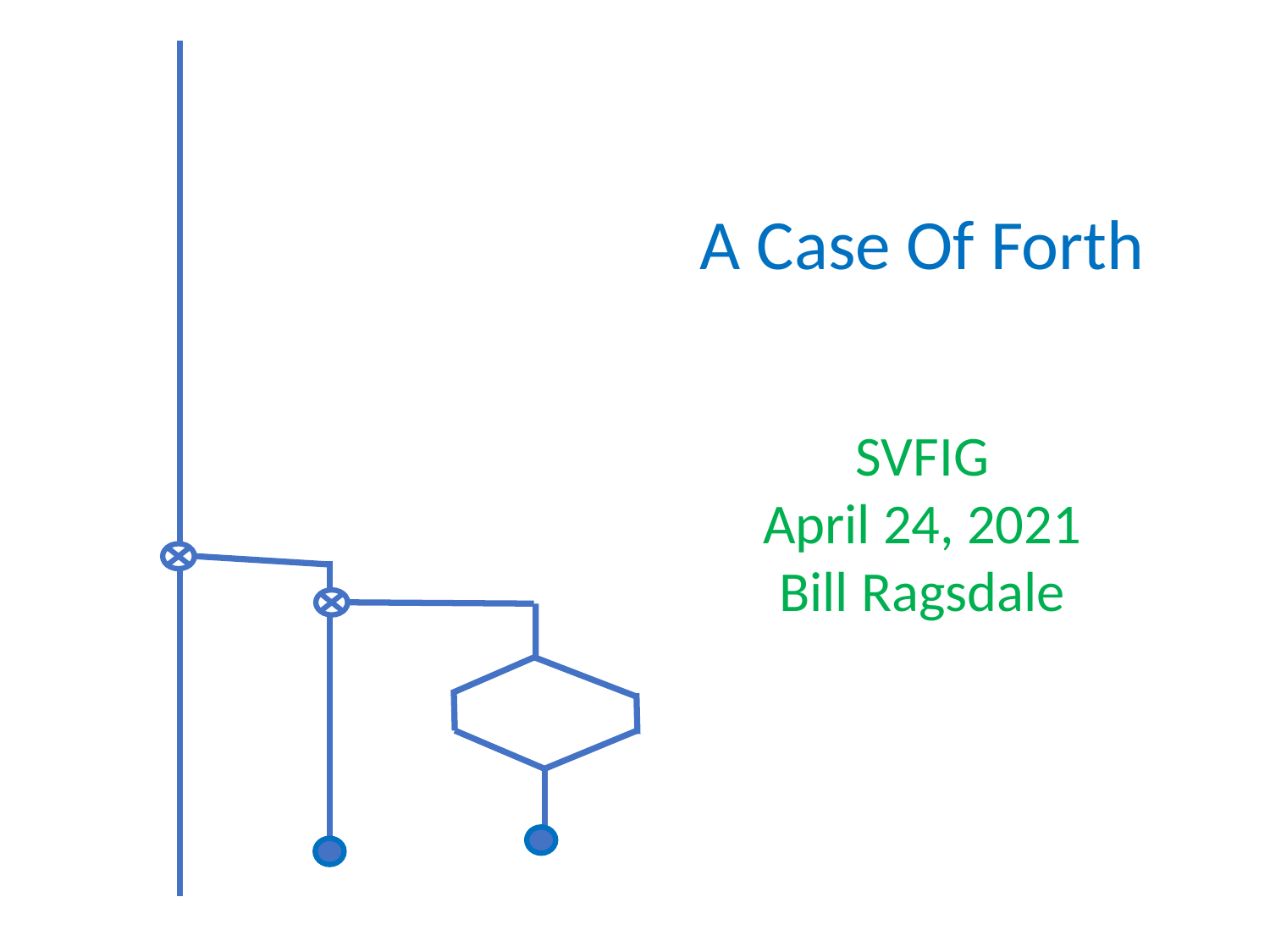

A Case Of Forth

SVFIG
April 24, 2021
Bill Ragsdale